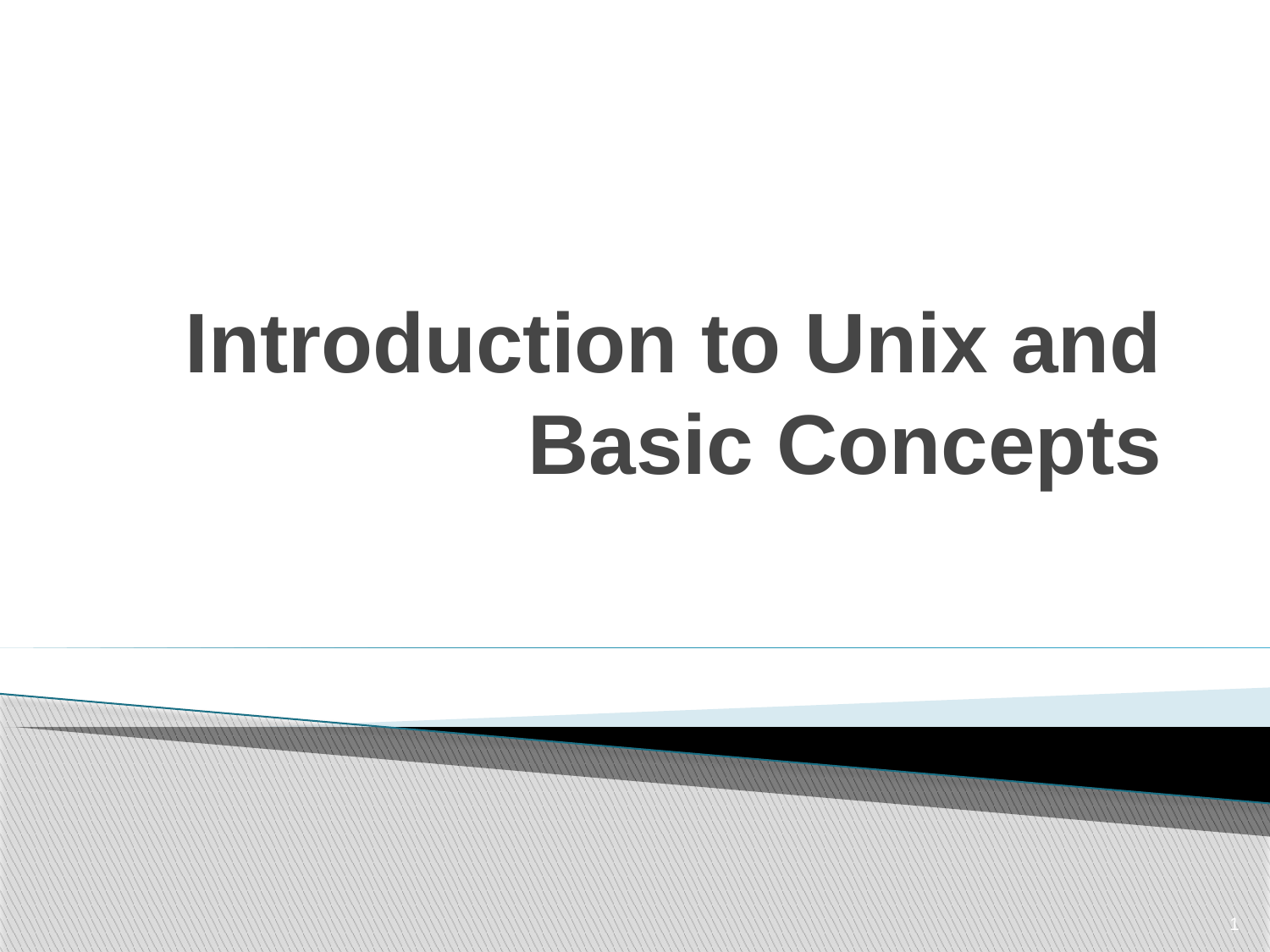

# Introduction to Unix and Basic Concepts

1